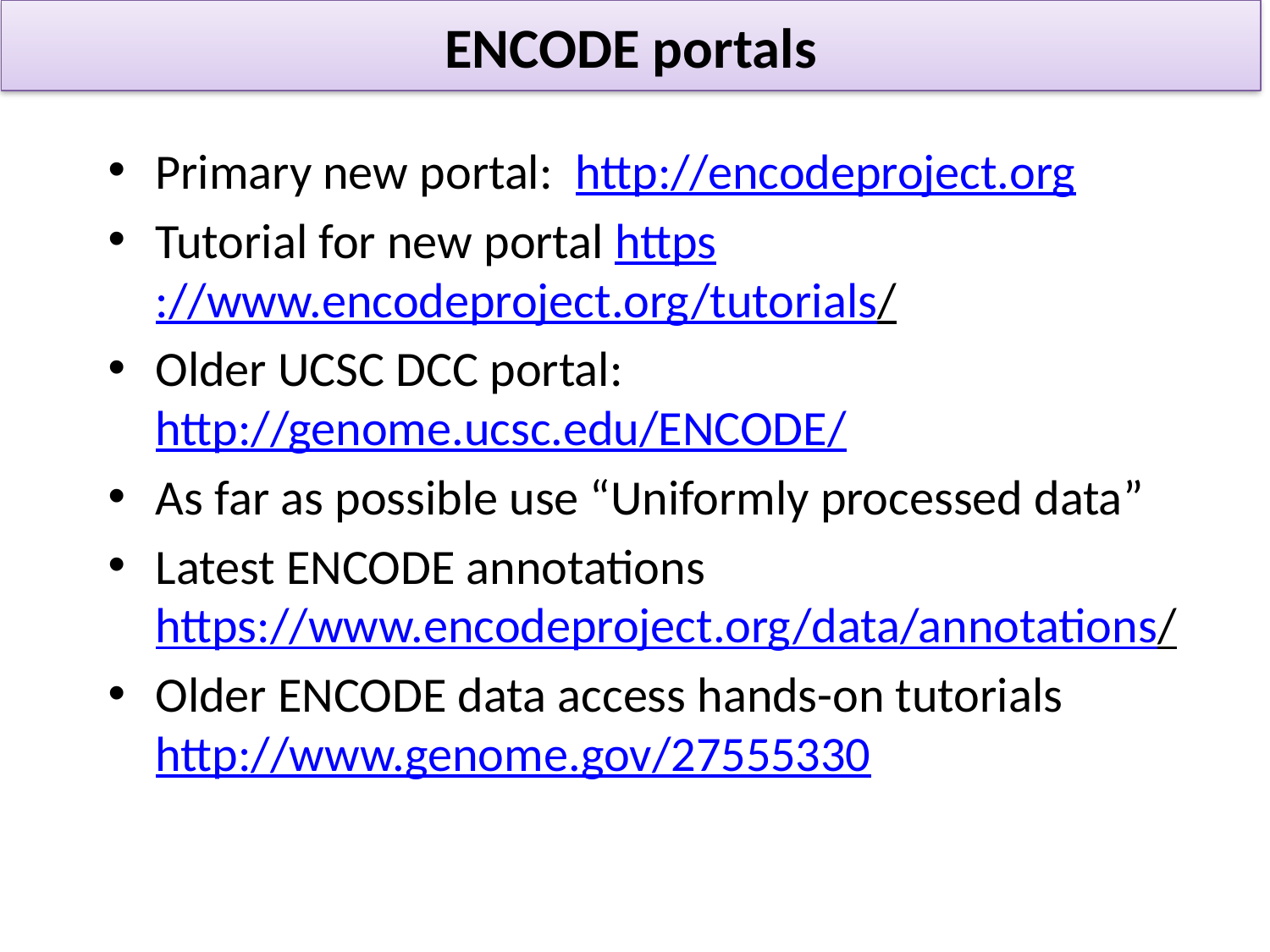

ENCODE portals
Primary new portal:  http://encodeproject.org
Tutorial for new portal https://www.encodeproject.org/tutorials/
Older UCSC DCC portal: http://genome.ucsc.edu/ENCODE/
As far as possible use “Uniformly processed data”
Latest ENCODE annotations
https://www.encodeproject.org/data/annotations/
Older ENCODE data access hands-on tutorials
http://www.genome.gov/27555330